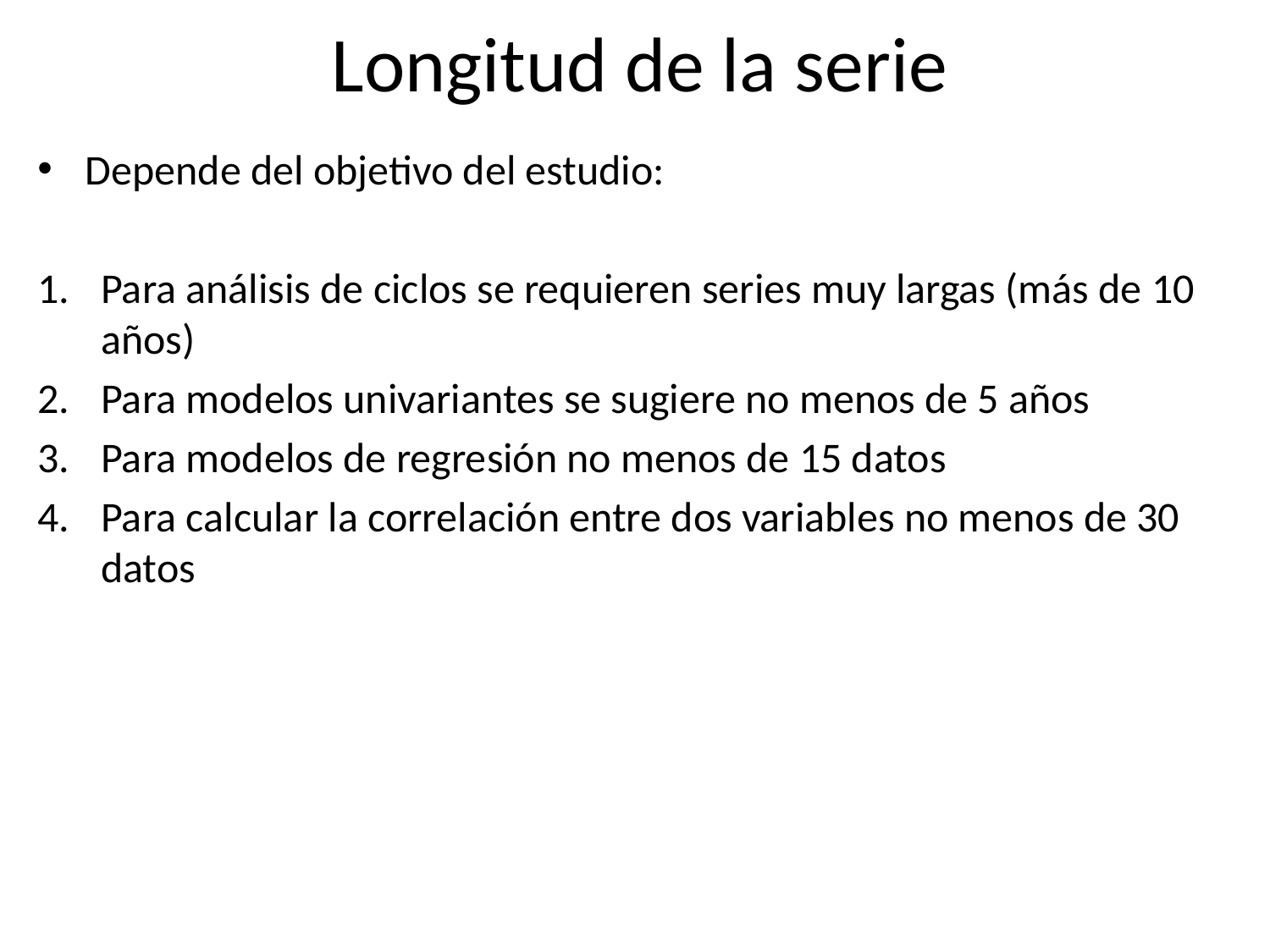

# Longitud de la serie
Depende del objetivo del estudio:

Para análisis de ciclos se requieren series muy largas (más de 10 años)
Para modelos univariantes se sugiere no menos de 5 años
Para modelos de regresión no menos de 15 datos
Para calcular la correlación entre dos variables no menos de 30 datos